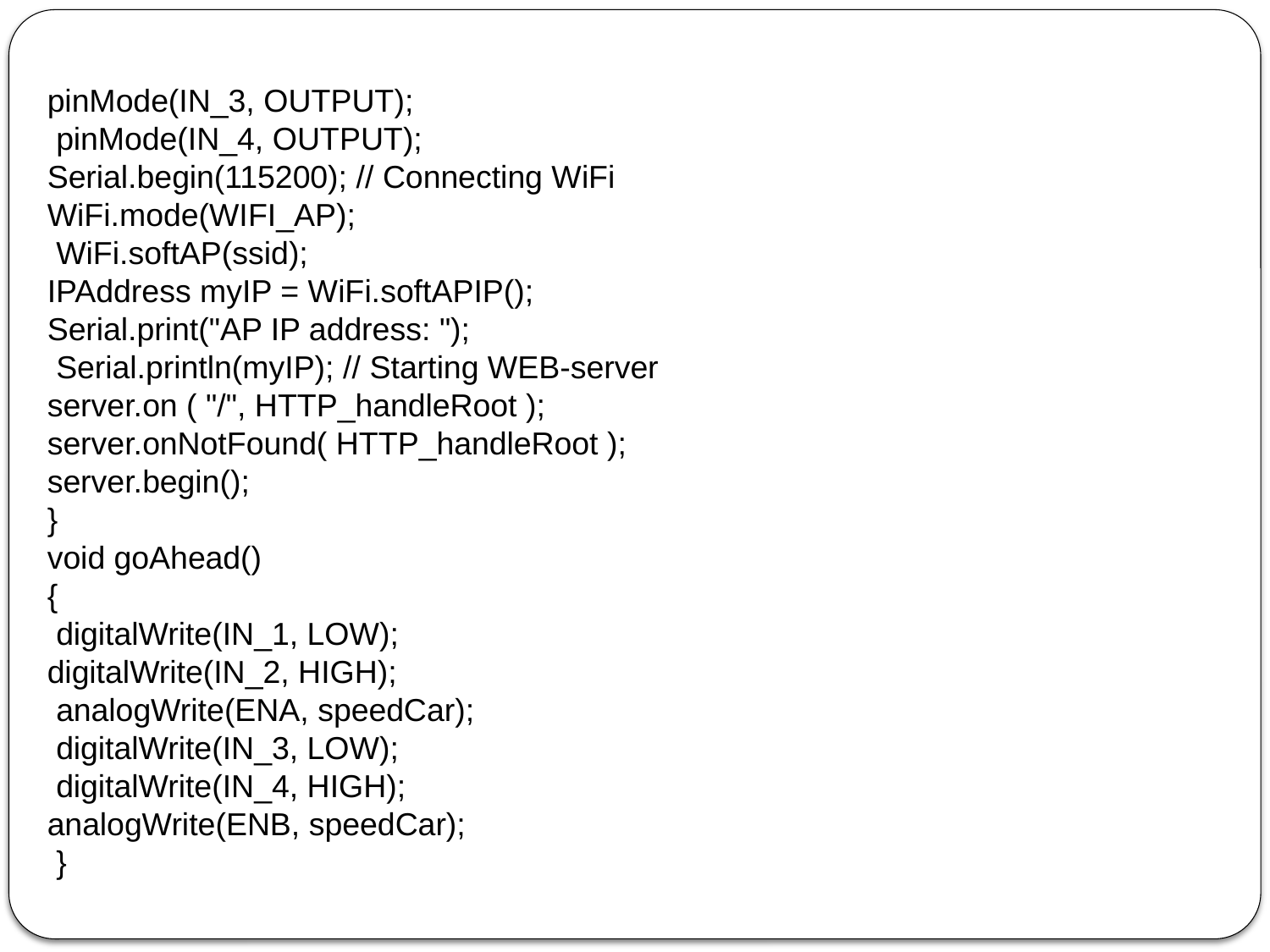

pinMode(IN_3, OUTPUT);
 pinMode(IN_4, OUTPUT);
Serial.begin(115200); // Connecting WiFi
WiFi.mode(WIFI_AP);
 WiFi.softAP(ssid);
IPAddress myIP = WiFi.softAPIP();
Serial.print("AP IP address: ");
 Serial.println(myIP); // Starting WEB-server
server.on ( "/", HTTP_handleRoot );
server.onNotFound( HTTP_handleRoot );
server.begin();
}
void goAhead()
{
 digitalWrite(IN_1, LOW);
digitalWrite(IN_2, HIGH);
 analogWrite(ENA, speedCar);
 digitalWrite(IN_3, LOW);
 digitalWrite(IN_4, HIGH);
analogWrite(ENB, speedCar);
 }